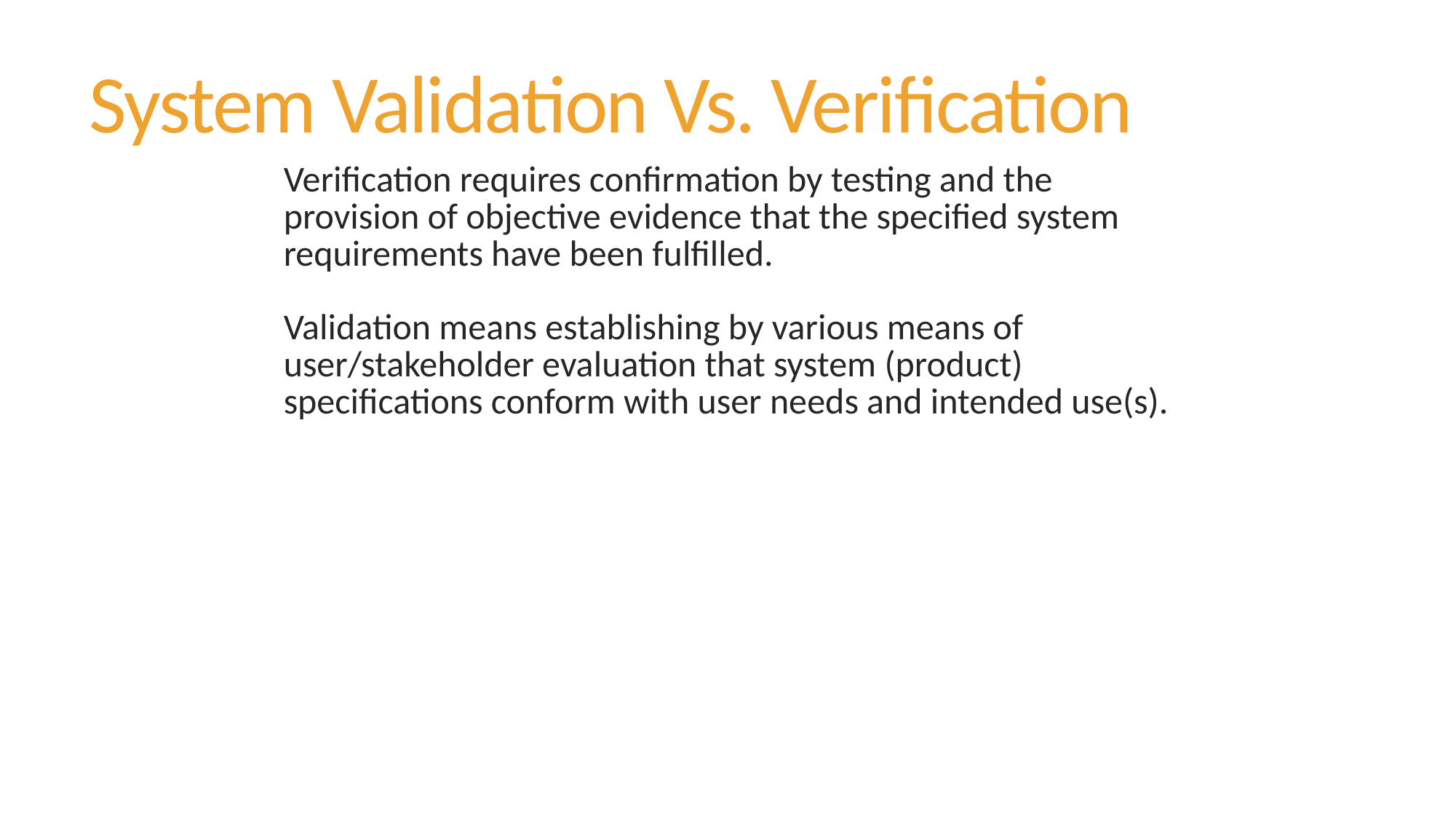

# System Validation Vs. Verification
Verification requires confirmation by testing and the  provision of objective evidence that the specified system requirements have been fulfilled.
Validation means establishing by various means of user/stakeholder evaluation that system (product) specifications conform with user needs and intended use(s).